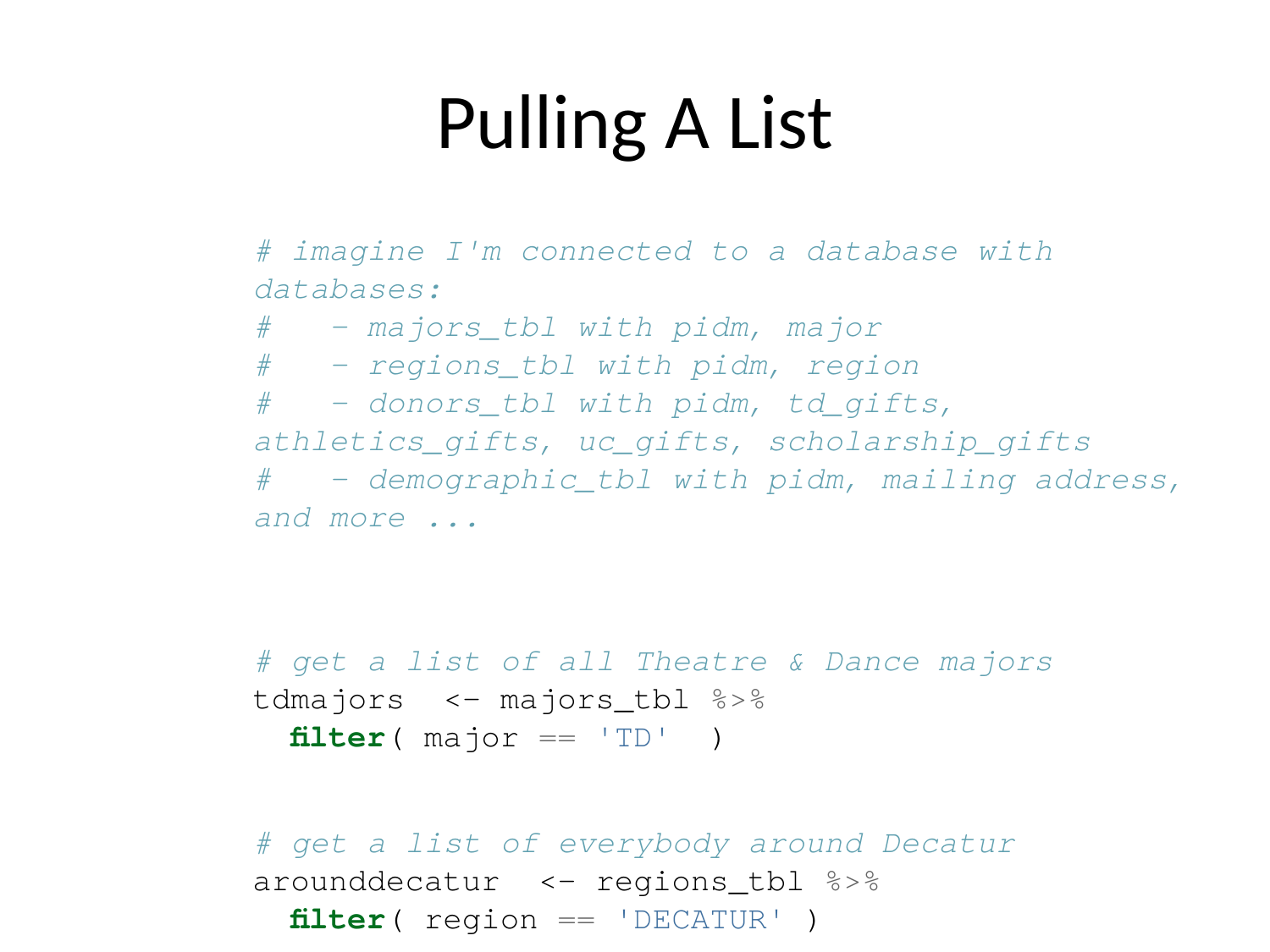

# Pulling A List
# imagine I'm connected to a database with databases: #   - majors_tbl with pidm, major #   - regions_tbl with pidm, region #   - donors_tbl with pidm, td_gifts, athletics_gifts, uc_gifts, scholarship_gifts #   - demographic_tbl with pidm, mailing address, and more ... # get a list of all Theatre & Dance majors tdmajors  <- majors_tbl %>% filter( major == 'TD'  ) # get a list of everybody around Decatur arounddecatur  <- regions_tbl %>% filter( region == 'DECATUR' ) # get T&D majors around Decatur td_around_decatur  <- tdmajors %>% semi_join(arounddecatur, by = 'pidm') %>% distinct(pidm)